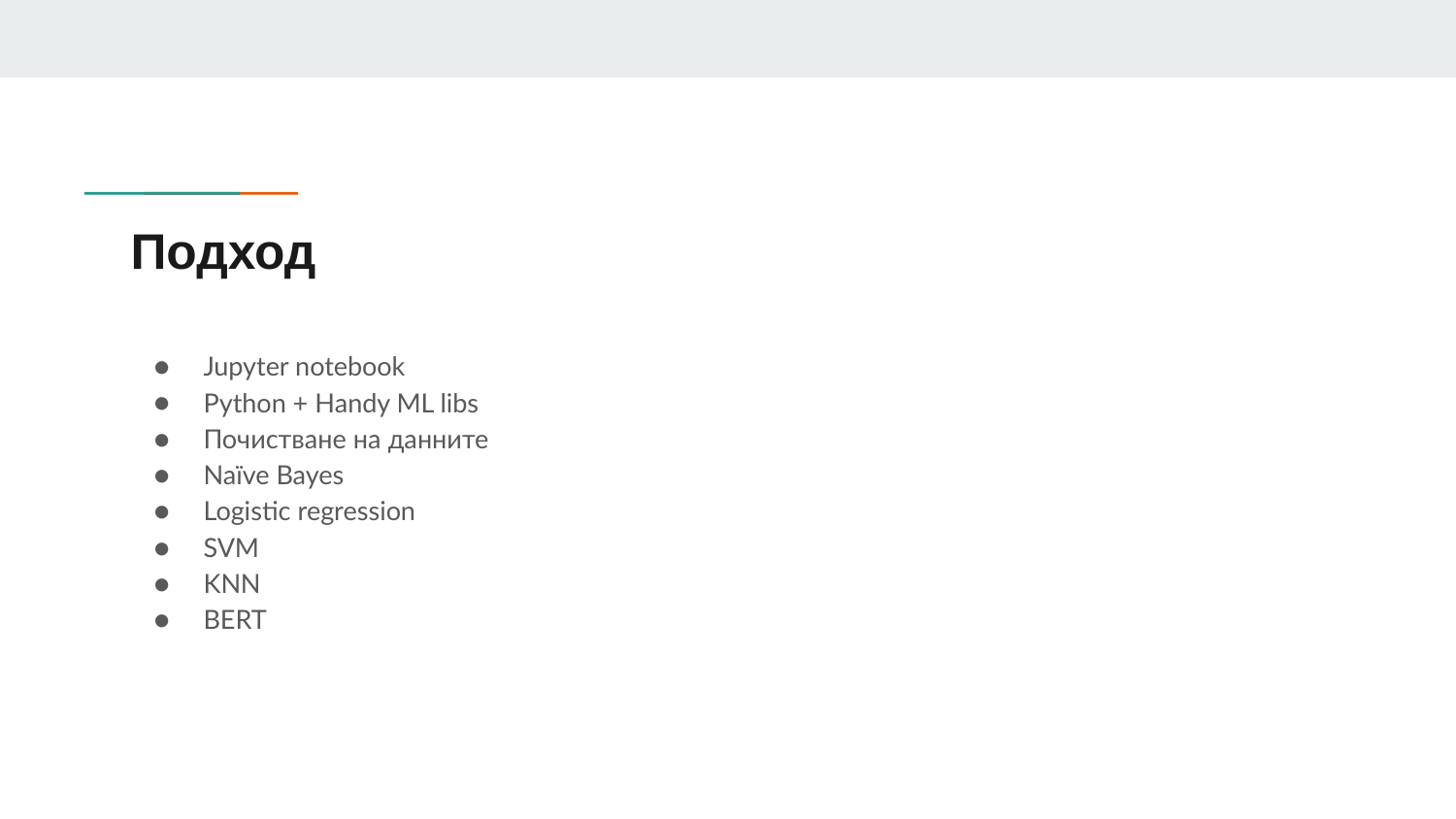

# Подход
Jupyter notebook
Python + Handy ML libs
Почистване на данните
Naïve Bayes
Logistic regression
SVM
KNN
BERT